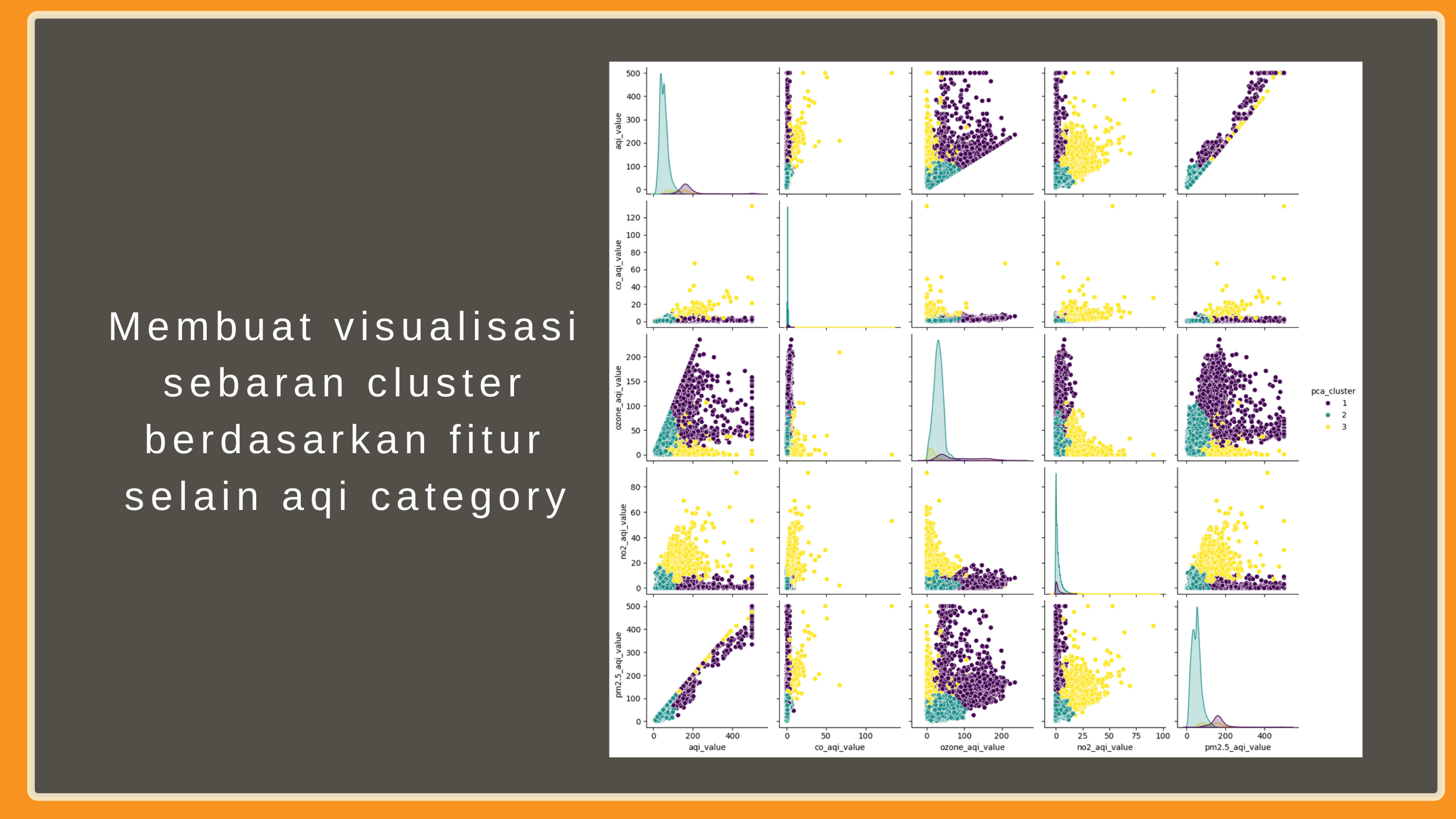

Membuat visualisasi sebaran cluster berdasarkan fitur selain aqi category